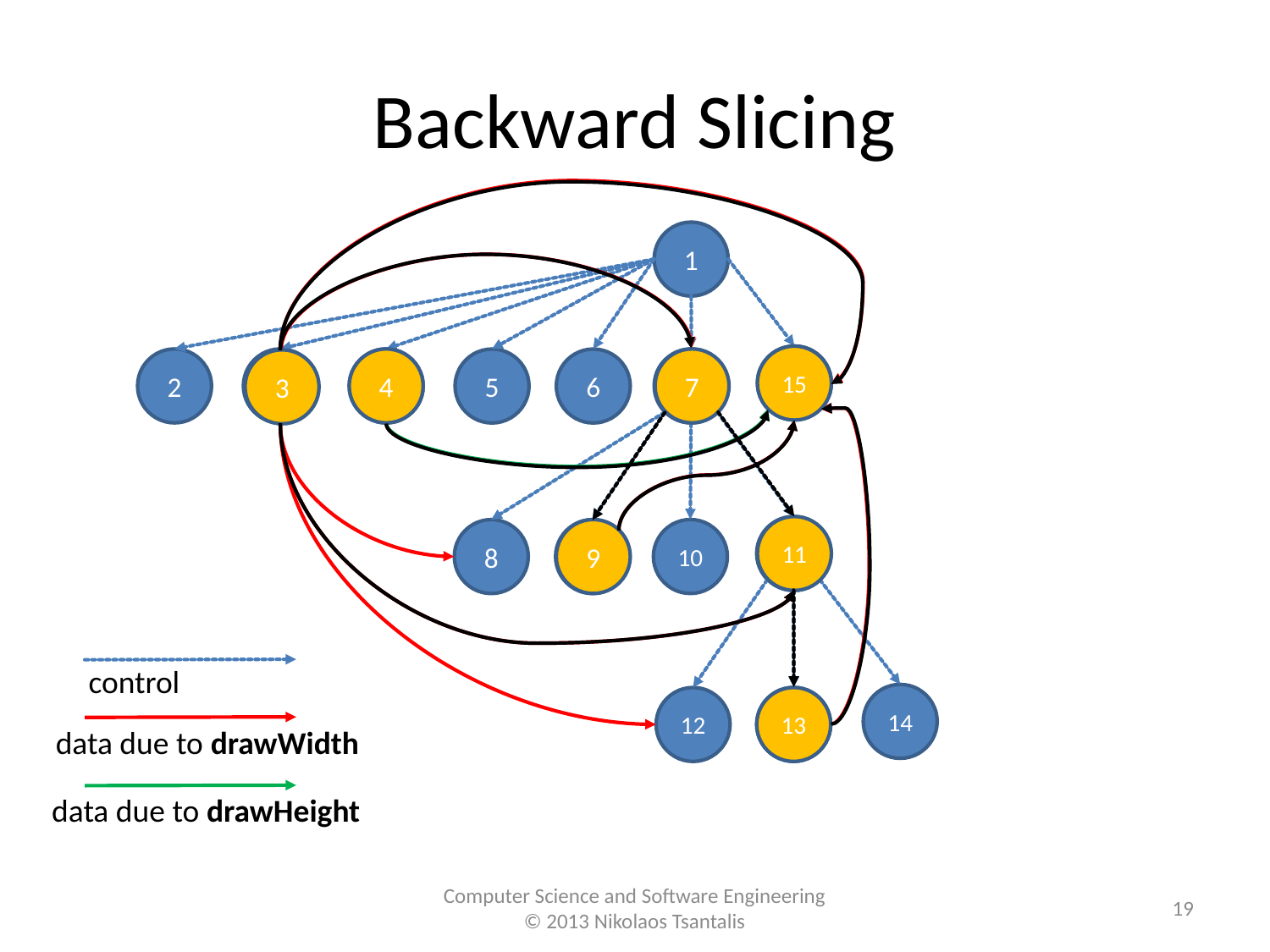

Backward Slicing

1

15
15
2
3
4
4
7
7
5
6
3

11
11
9
10
8
9

control

14
13
12
13
data due to drawWidth

data due to drawHeight

19